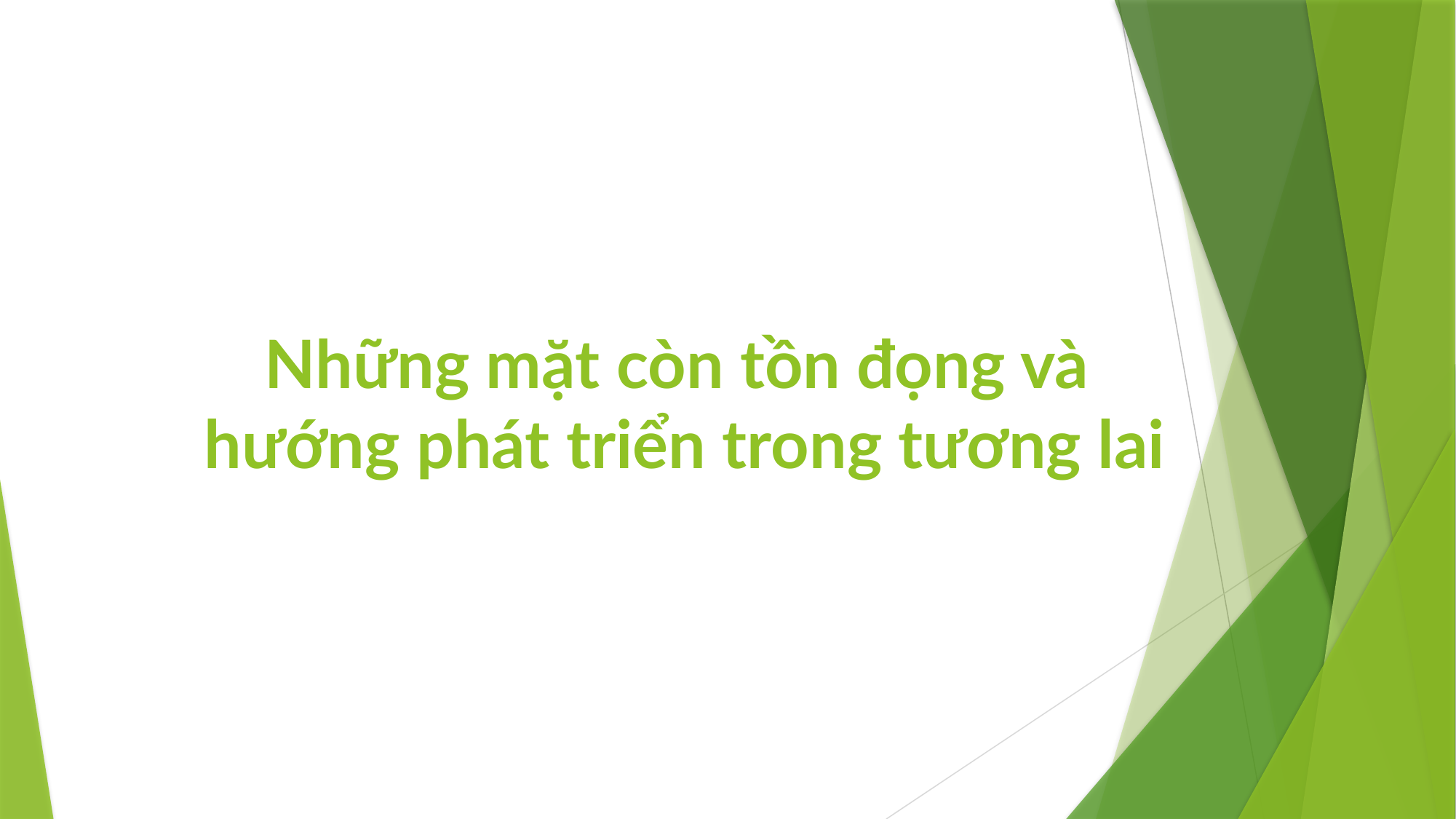

# Những mặt còn tồn đọng và hướng phát triển trong tương lai